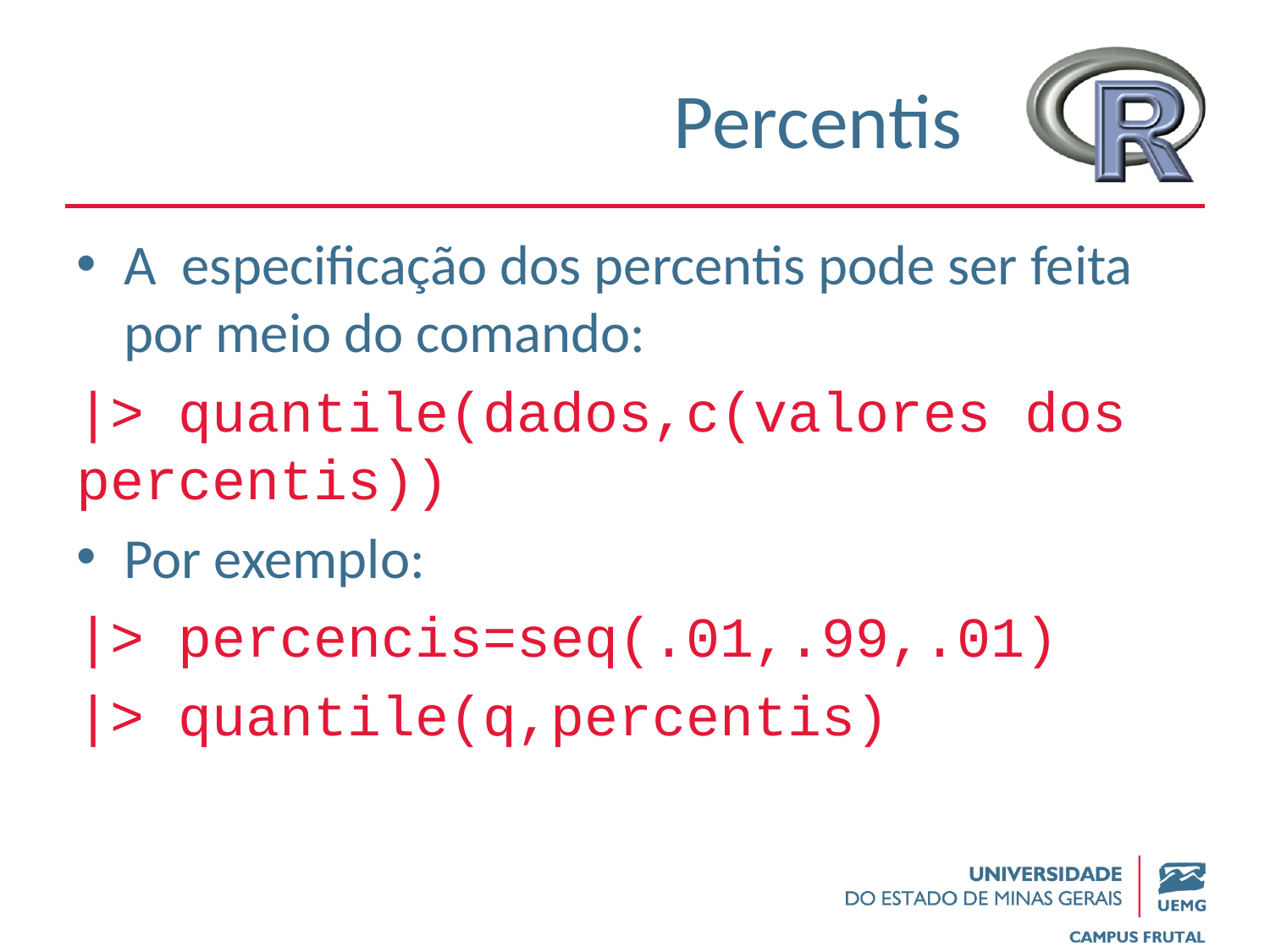

# Percentis
A  especificação dos percentis pode ser feita por meio do comando:
|> quantile(dados,c(valores dos percentis))
Por exemplo:
|> percencis=seq(.01,.99,.01)
|> quantile(q,percentis)